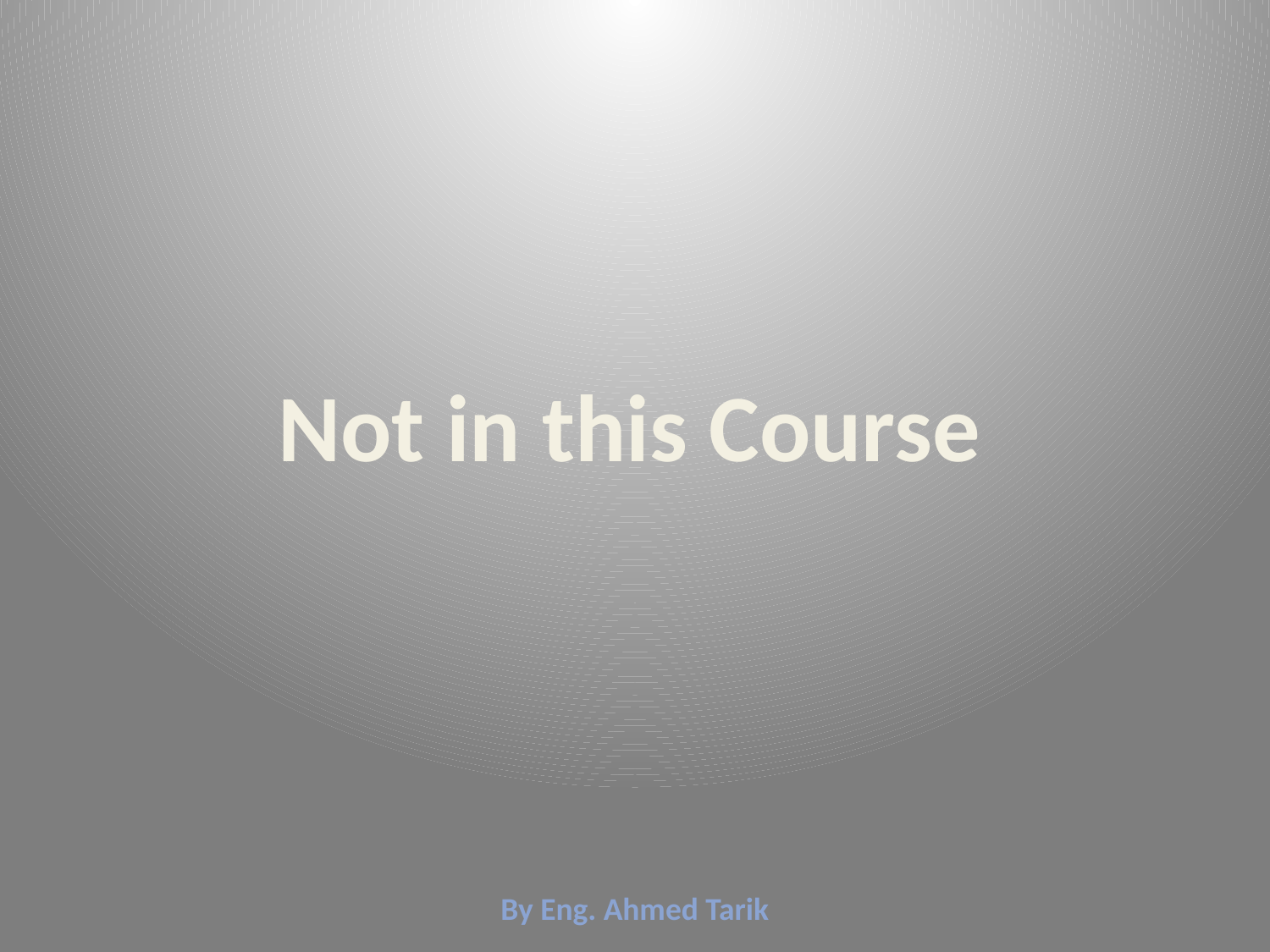

Not in this Course
By Eng. Ahmed Tarik